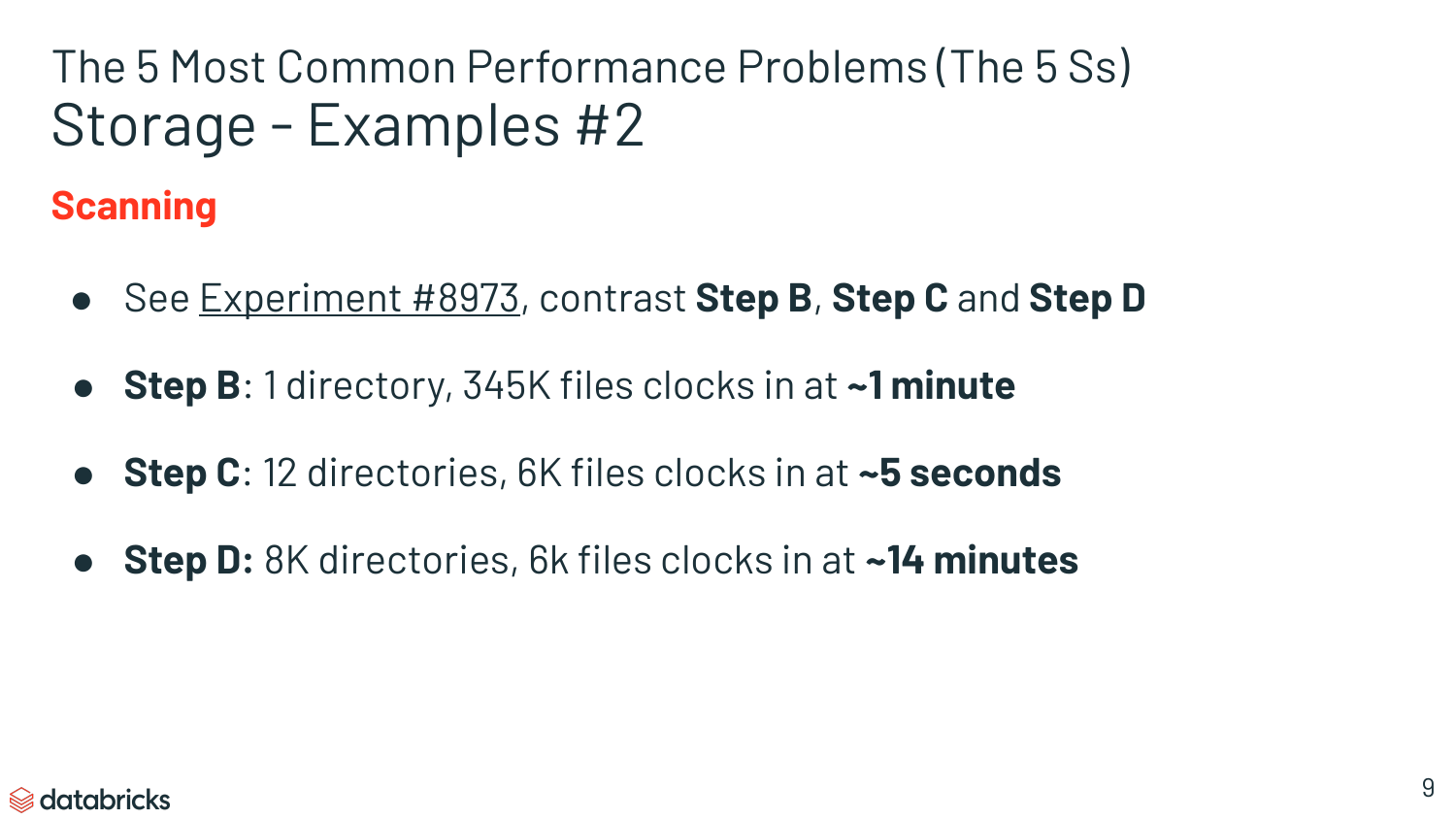

# The 5 Most Common Performance Problems (The 5 Ss)
Storage - Examples #2
Scanning
See Experiment #8973, contrast Step B, Step C and Step D
Step B: 1 directory, 345K files clocks in at ~1 minute
Step C: 12 directories, 6K files clocks in at ~5 seconds
Step D: 8K directories, 6k files clocks in at ~14 minutes
9